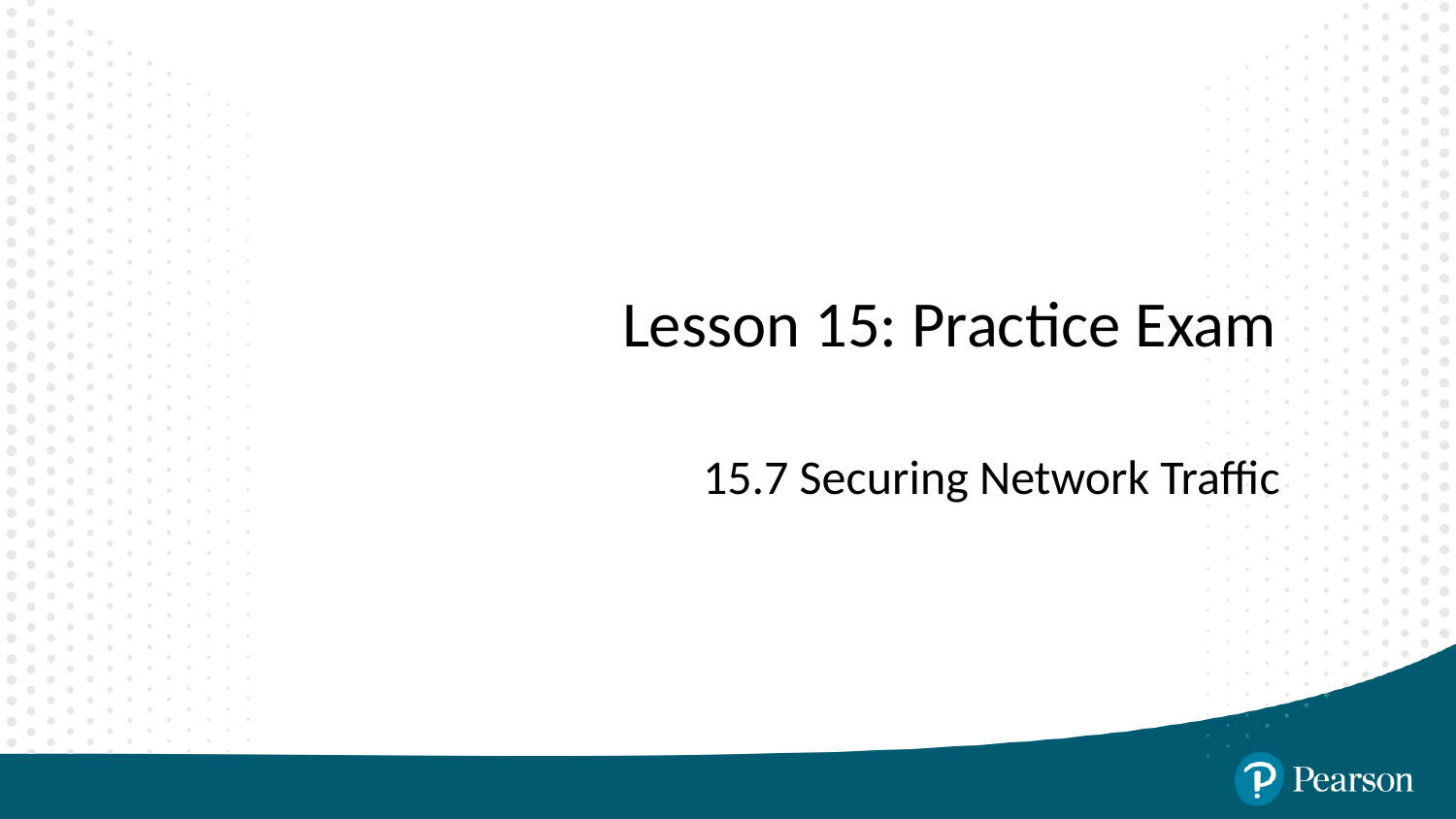

# Lesson 15: Practice Exam
15.7 Securing Network Traffic